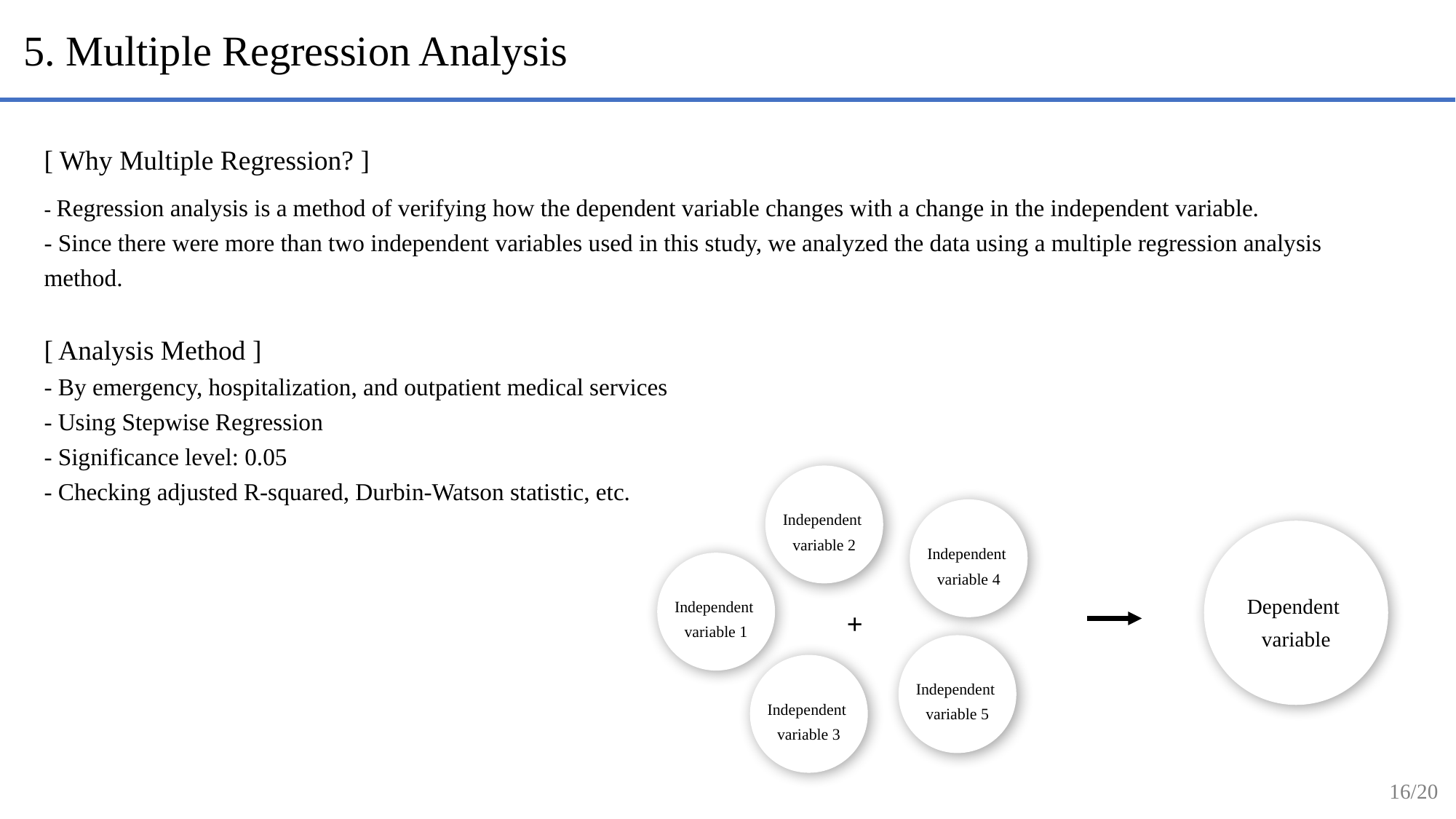

[ Why Multiple Regression? ]

- Regression analysis is a method of verifying how the dependent variable changes with a change in the independent variable.
- Since there were more than two independent variables used in this study, we analyzed the data using a multiple regression analysis method.

[ Analysis Method ]
- By emergency, hospitalization, and outpatient medical services
- Using Stepwise Regression
- Significance level: 0.05
- Checking adjusted R-squared, Durbin-Watson statistic, etc.

Independent
variable 2

Independent
variable 4

Dependent
variable

Independent
variable 1
+

Independent
variable 5

Independent
variable 3
16/20